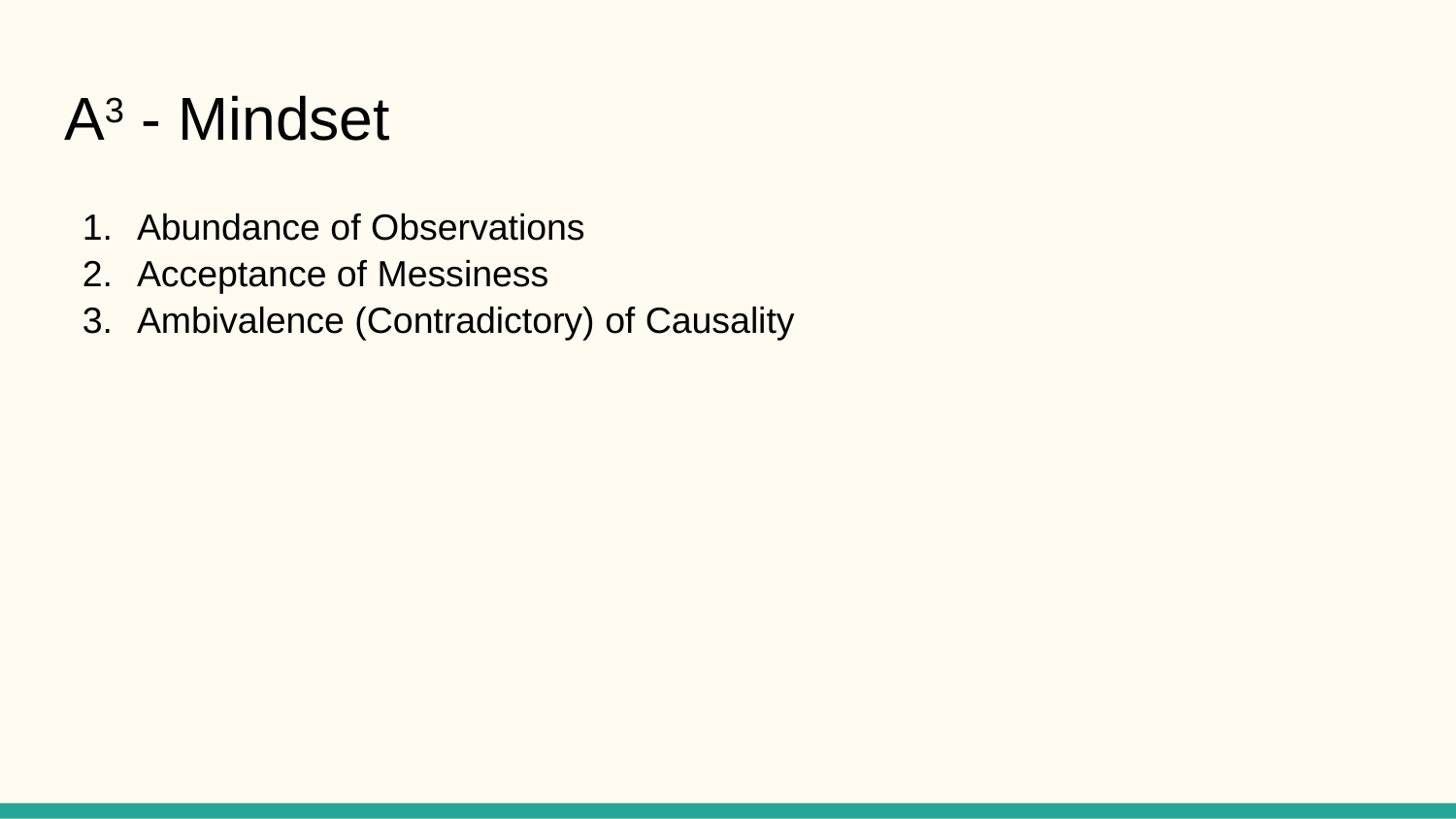

# A3 - Mindset
Abundance of Observations
Acceptance of Messiness
Ambivalence (Contradictory) of Causality